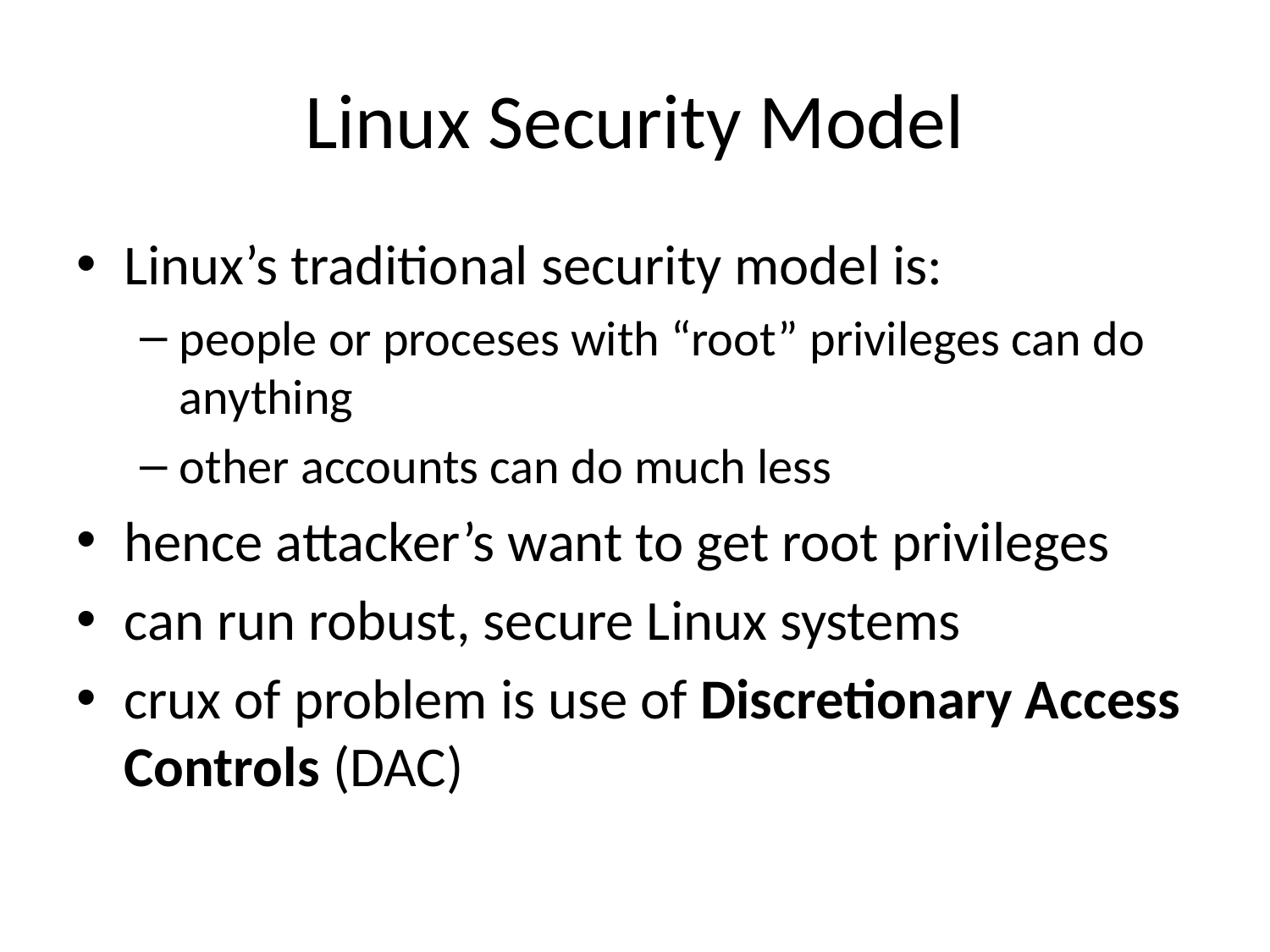

# Linux Security Model
Linux’s traditional security model is:
people or proceses with “root” privileges can do anything
other accounts can do much less
hence attacker’s want to get root privileges
can run robust, secure Linux systems
crux of problem is use of Discretionary Access Controls (DAC)